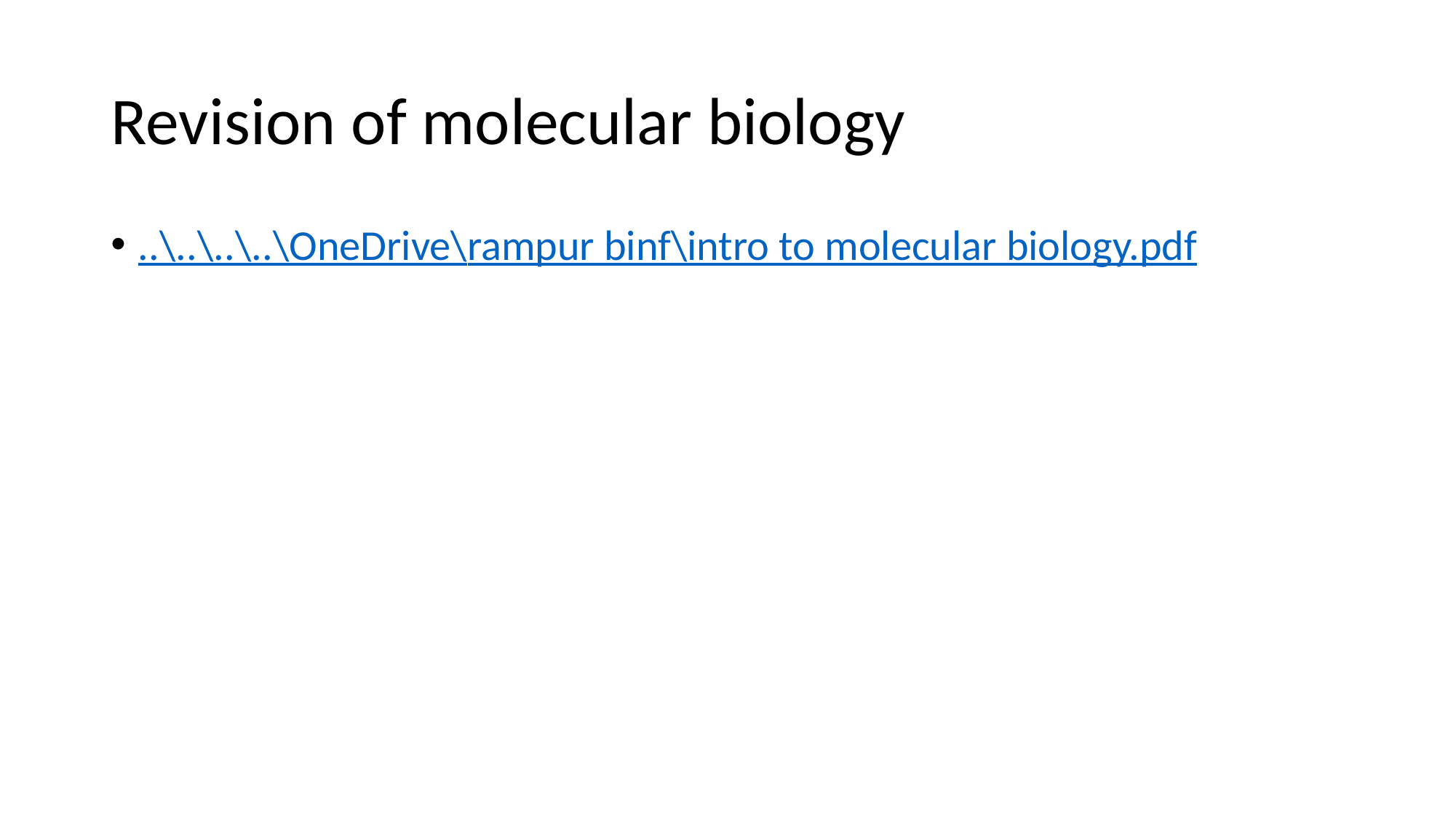

# Revision of molecular biology
..\..\..\..\OneDrive\rampur binf\intro to molecular biology.pdf